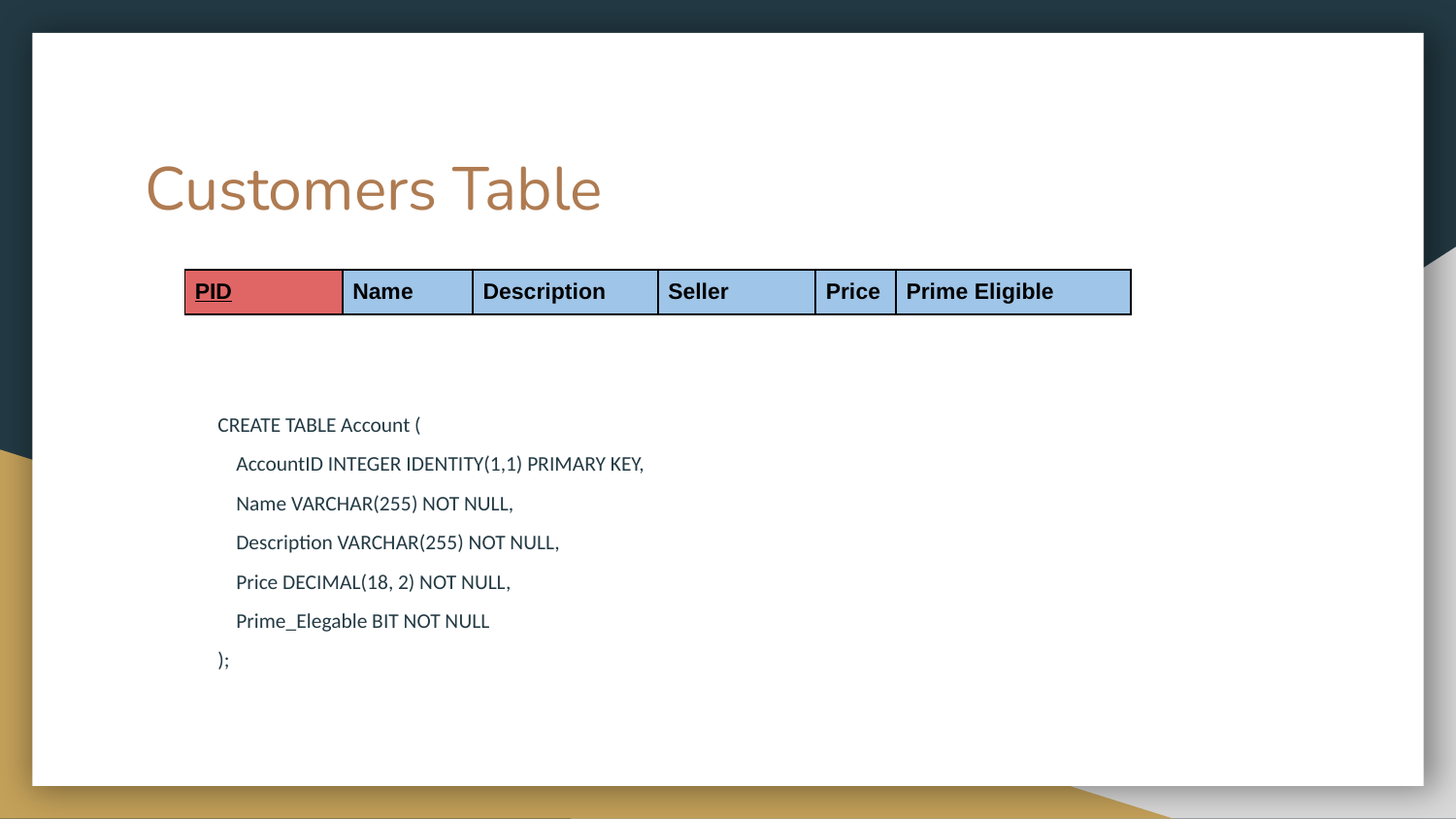

# Customers Table
| PID | Name | Description | Seller | Price | Prime Eligible |
| --- | --- | --- | --- | --- | --- |

CREATE TABLE Account (
    AccountID INTEGER IDENTITY(1,1) PRIMARY KEY,
    Name VARCHAR(255) NOT NULL,
    Description VARCHAR(255) NOT NULL,
    Price DECIMAL(18, 2) NOT NULL,
    Prime_Elegable BIT NOT NULL
);